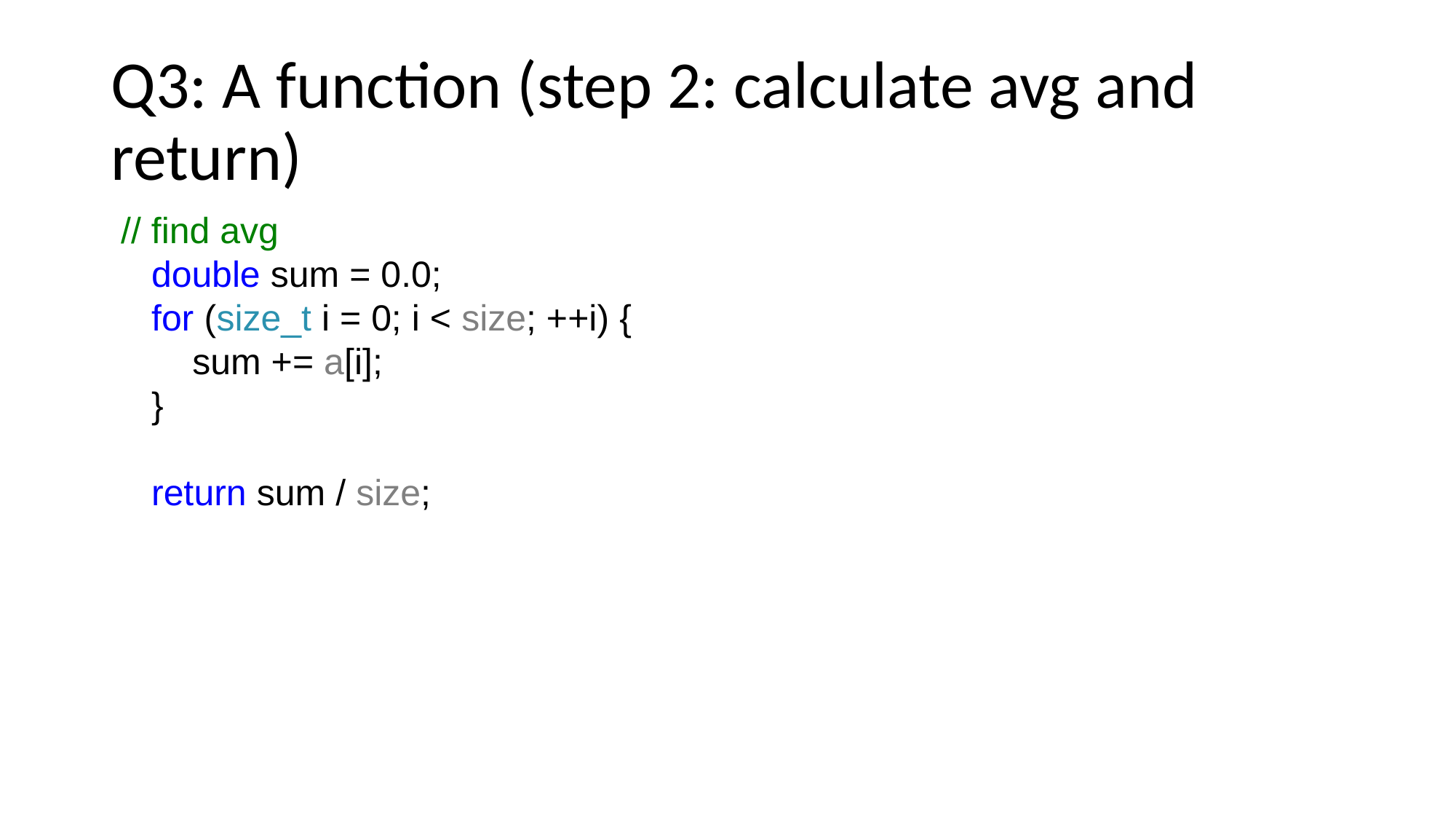

# Q3: A function (step 2: calculate avg and return)
 // find avg
    double sum = 0.0;
    for (size_t i = 0; i < size; ++i) {
        sum += a[i];
    }

    return sum / size;